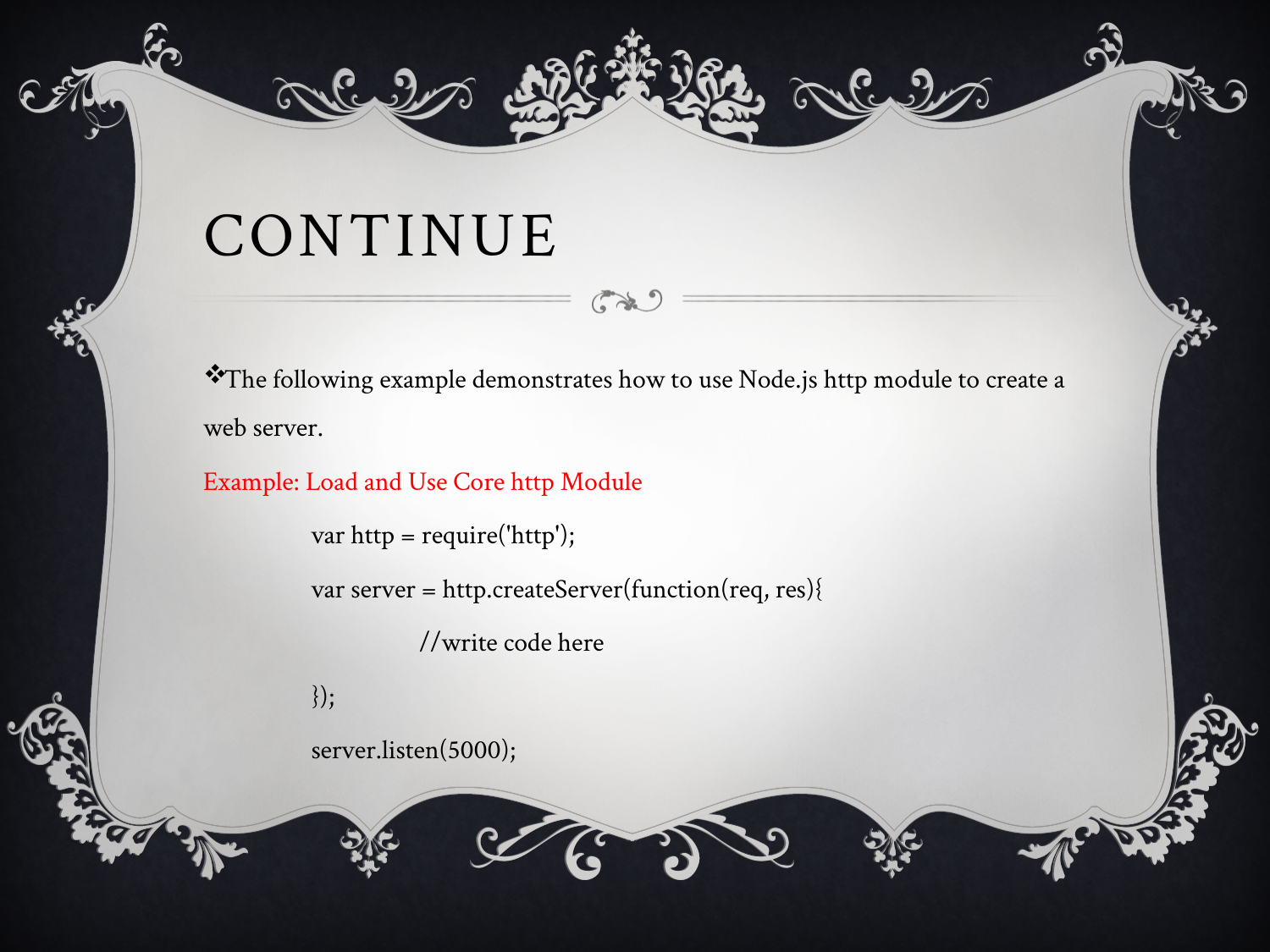

# Continue
The following example demonstrates how to use Node.js http module to create a web server.
Example: Load and Use Core http Module
	var http = require('http');
	var server = http.createServer(function(req, res){
		//write code here
	});
	server.listen(5000);